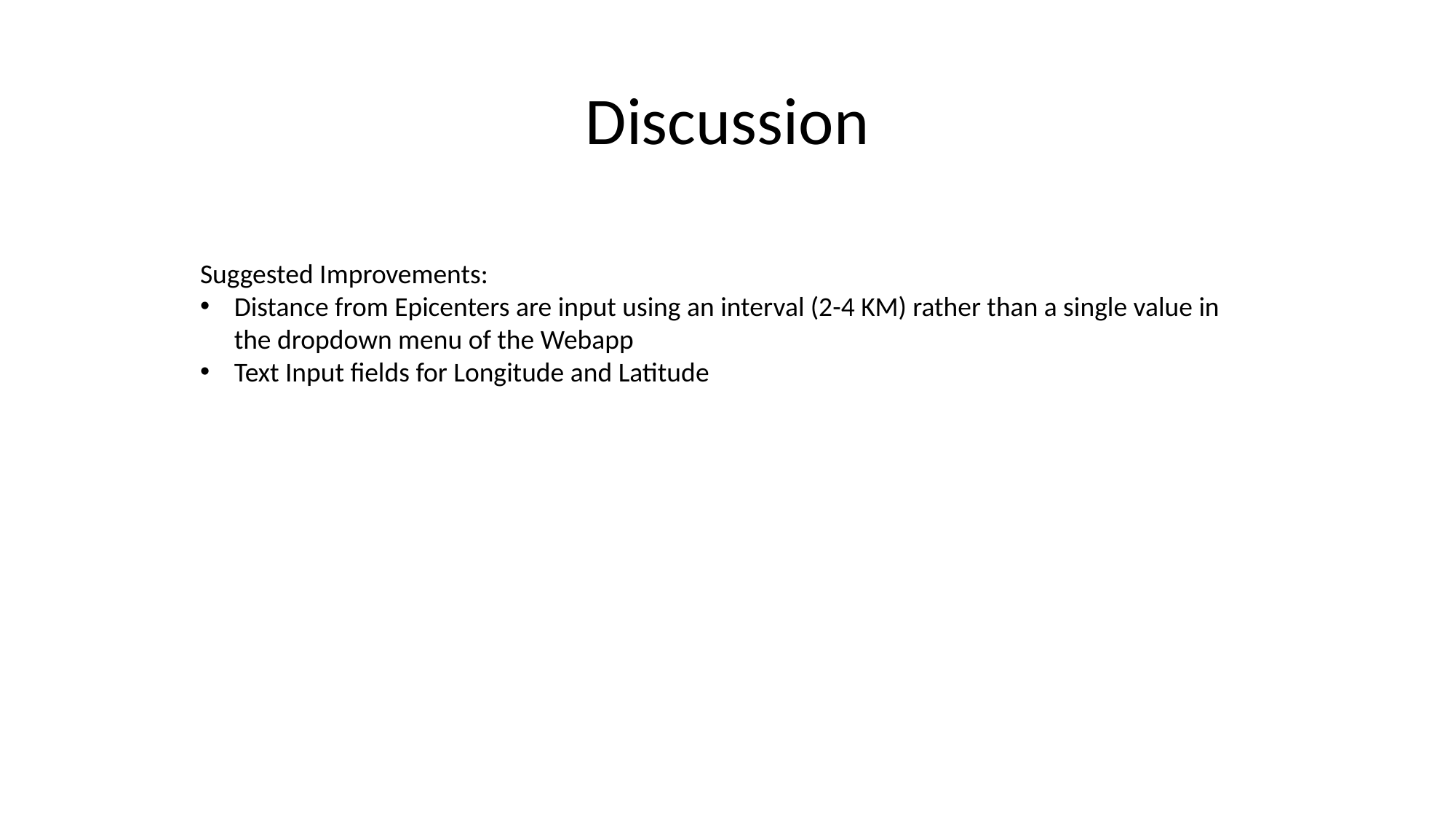

# Discussion
Suggested Improvements:
Distance from Epicenters are input using an interval (2-4 KM) rather than a single value in the dropdown menu of the Webapp
Text Input fields for Longitude and Latitude